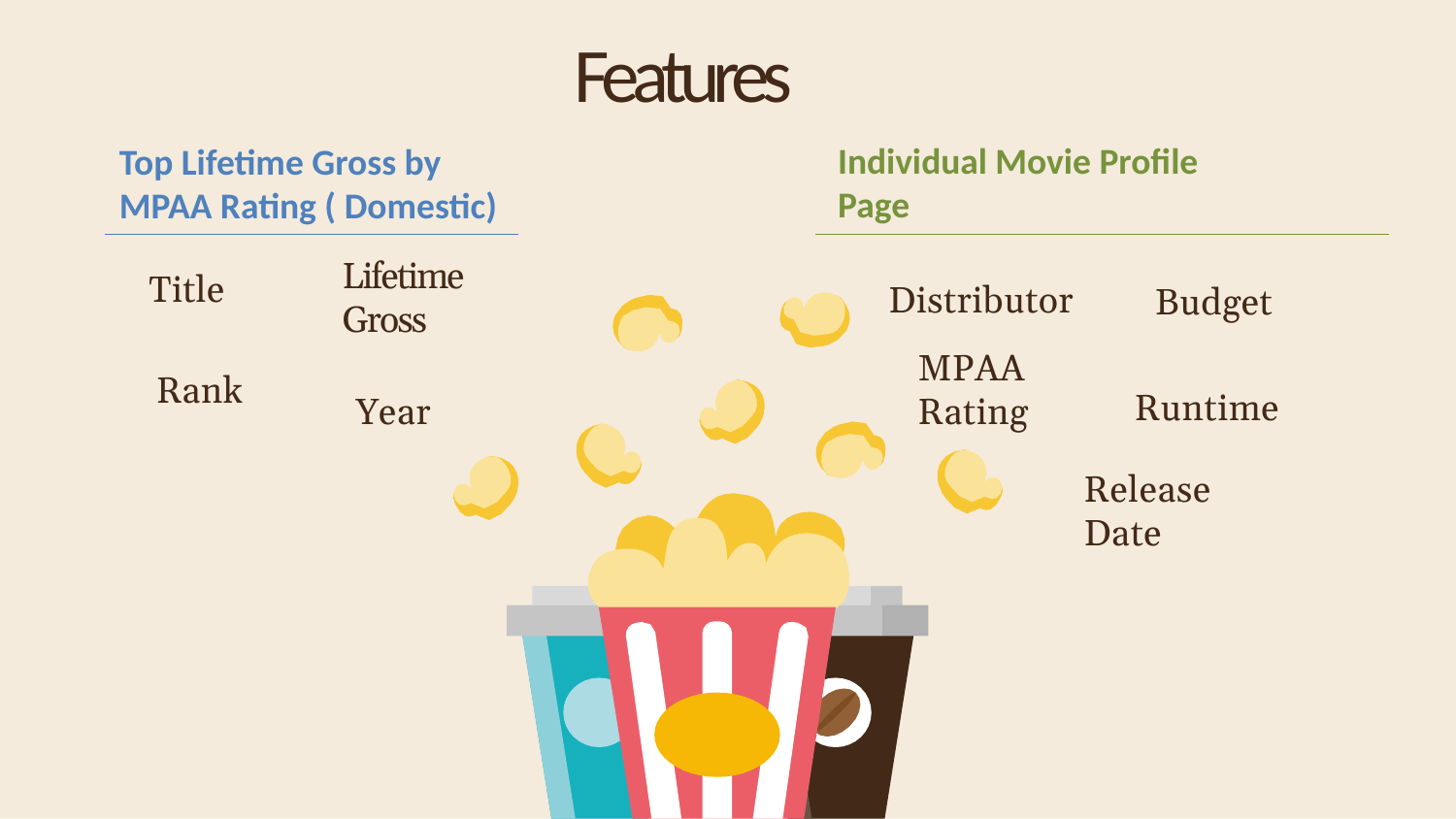

# Features
Individual Movie Profile
Page
Top Lifetime Gross by MPAA Rating ( Domestic)
Lifetime Gross
Title
Distributor
Budget

MPAA Rating
Rank

Runtime
Year

Release Date